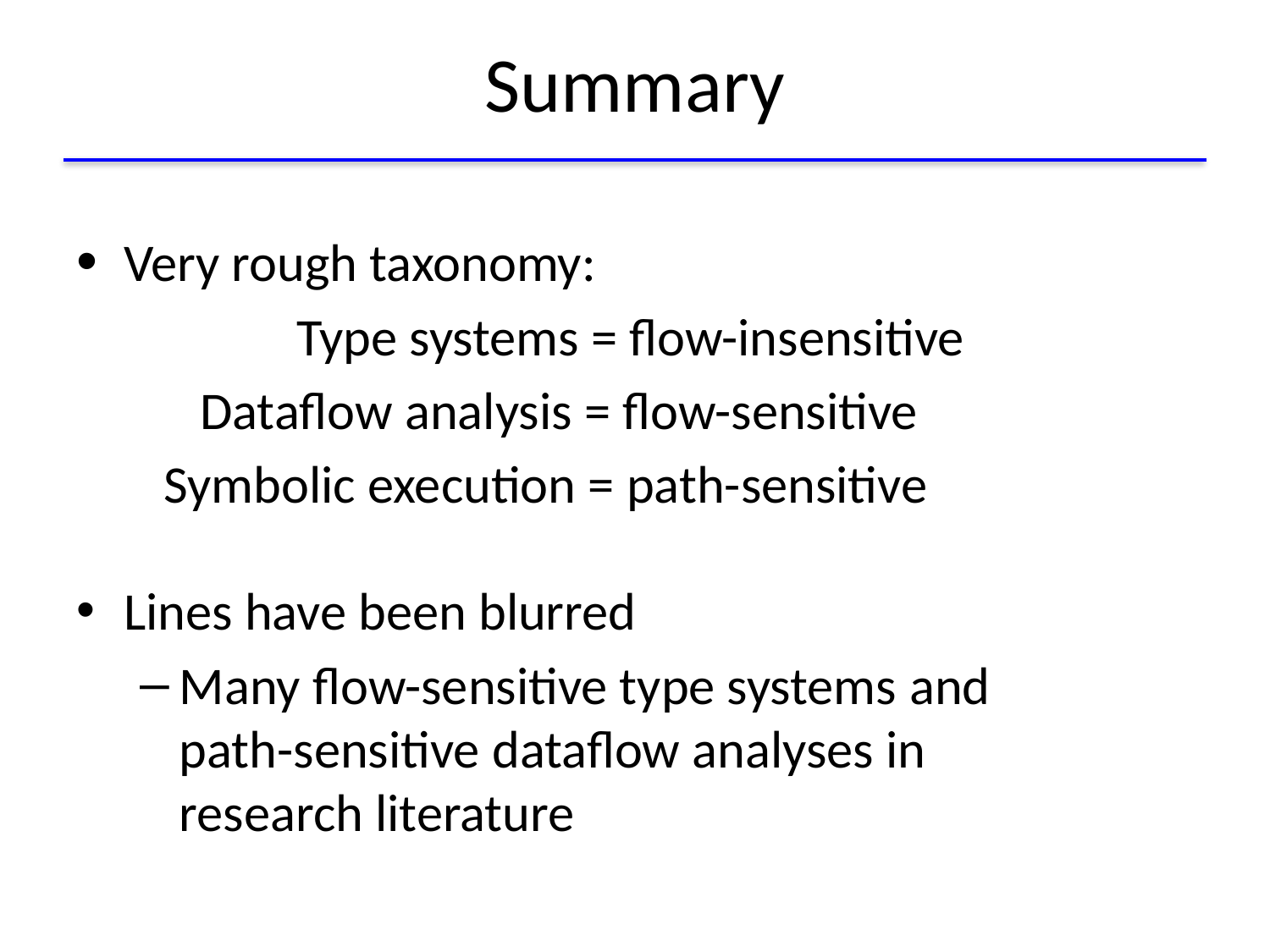

# Summary
Very rough taxonomy:
             Type systems = flow-insensitive
     Dataflow analysis = flow-sensitive
  Symbolic execution = path-sensitive

Lines have been blurred
Many flow-sensitive type systems and
path-sensitive dataflow analyses in
research literature